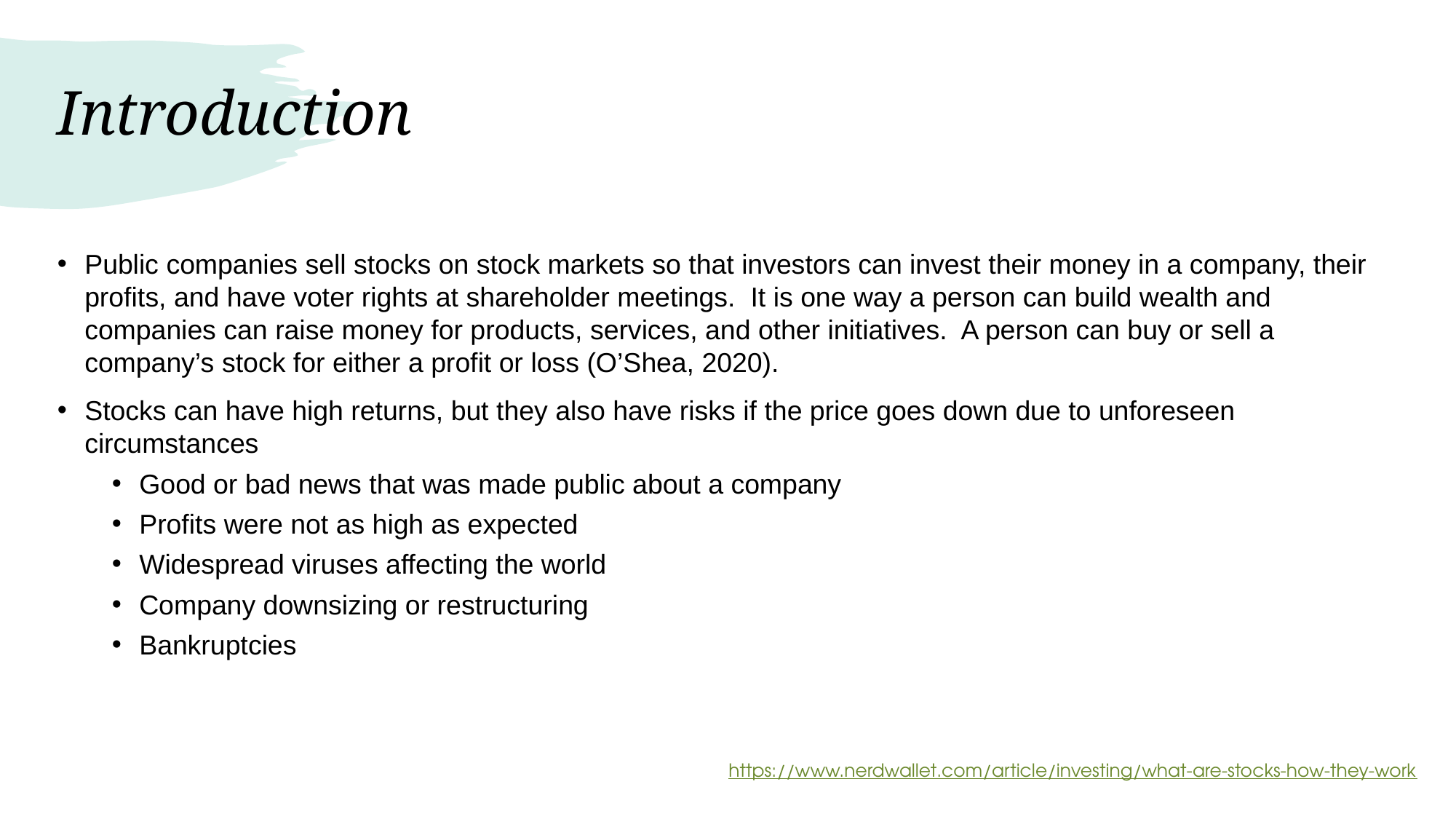

# Introduction

Public companies sell stocks on stock markets so that investors can invest their money in a company, their profits, and have voter rights at shareholder meetings.  It is one way a person can build wealth and companies can raise money for products, services, and other initiatives.  A person can buy or sell a company’s stock for either a profit or loss (O’Shea, 2020).
Stocks can have high returns, but they also have risks if the price goes down due to unforeseen circumstances
Good or bad news that was made public about a company
Profits were not as high as expected
Widespread viruses affecting the world
Company downsizing or restructuring
Bankruptcies

https://www.nerdwallet.com/article/investing/what-are-stocks-how-they-work